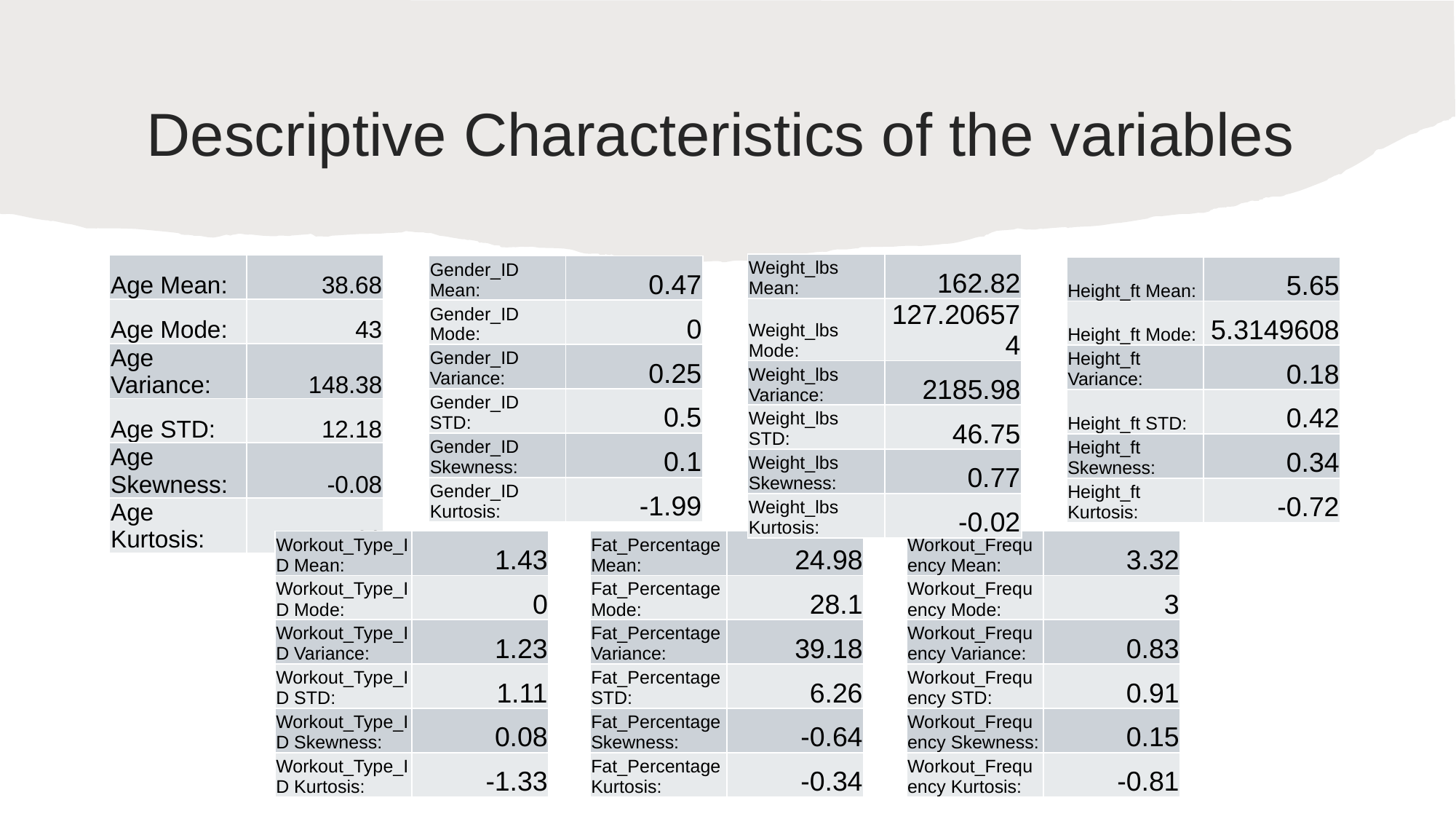

# Descriptive Characteristics of the variables
| Weight\_lbs Mean: | 162.82 |
| --- | --- |
| Weight\_lbs Mode: | 127.206574 |
| Weight\_lbs Variance: | 2185.98 |
| Weight\_lbs STD: | 46.75 |
| Weight\_lbs Skewness: | 0.77 |
| Weight\_lbs Kurtosis: | -0.02 |
| Age Mean: | 38.68 |
| --- | --- |
| Age Mode: | 43 |
| Age Variance: | 148.38 |
| Age STD: | 12.18 |
| Age Skewness: | -0.08 |
| Age Kurtosis: | -1.22 |
| Gender\_ID Mean: | 0.47 |
| --- | --- |
| Gender\_ID Mode: | 0 |
| Gender\_ID Variance: | 0.25 |
| Gender\_ID STD: | 0.5 |
| Gender\_ID Skewness: | 0.1 |
| Gender\_ID Kurtosis: | -1.99 |
| Height\_ft Mean: | 5.65 |
| --- | --- |
| Height\_ft Mode: | 5.3149608 |
| Height\_ft Variance: | 0.18 |
| Height\_ft STD: | 0.42 |
| Height\_ft Skewness: | 0.34 |
| Height\_ft Kurtosis: | -0.72 |
| Workout\_Type\_ID Mean: | 1.43 |
| --- | --- |
| Workout\_Type\_ID Mode: | 0 |
| Workout\_Type\_ID Variance: | 1.23 |
| Workout\_Type\_ID STD: | 1.11 |
| Workout\_Type\_ID Skewness: | 0.08 |
| Workout\_Type\_ID Kurtosis: | -1.33 |
| Fat\_Percentage Mean: | 24.98 |
| --- | --- |
| Fat\_Percentage Mode: | 28.1 |
| Fat\_Percentage Variance: | 39.18 |
| Fat\_Percentage STD: | 6.26 |
| Fat\_Percentage Skewness: | -0.64 |
| Fat\_Percentage Kurtosis: | -0.34 |
| Workout\_Frequency Mean: | 3.32 |
| --- | --- |
| Workout\_Frequency Mode: | 3 |
| Workout\_Frequency Variance: | 0.83 |
| Workout\_Frequency STD: | 0.91 |
| Workout\_Frequency Skewness: | 0.15 |
| Workout\_Frequency Kurtosis: | -0.81 |